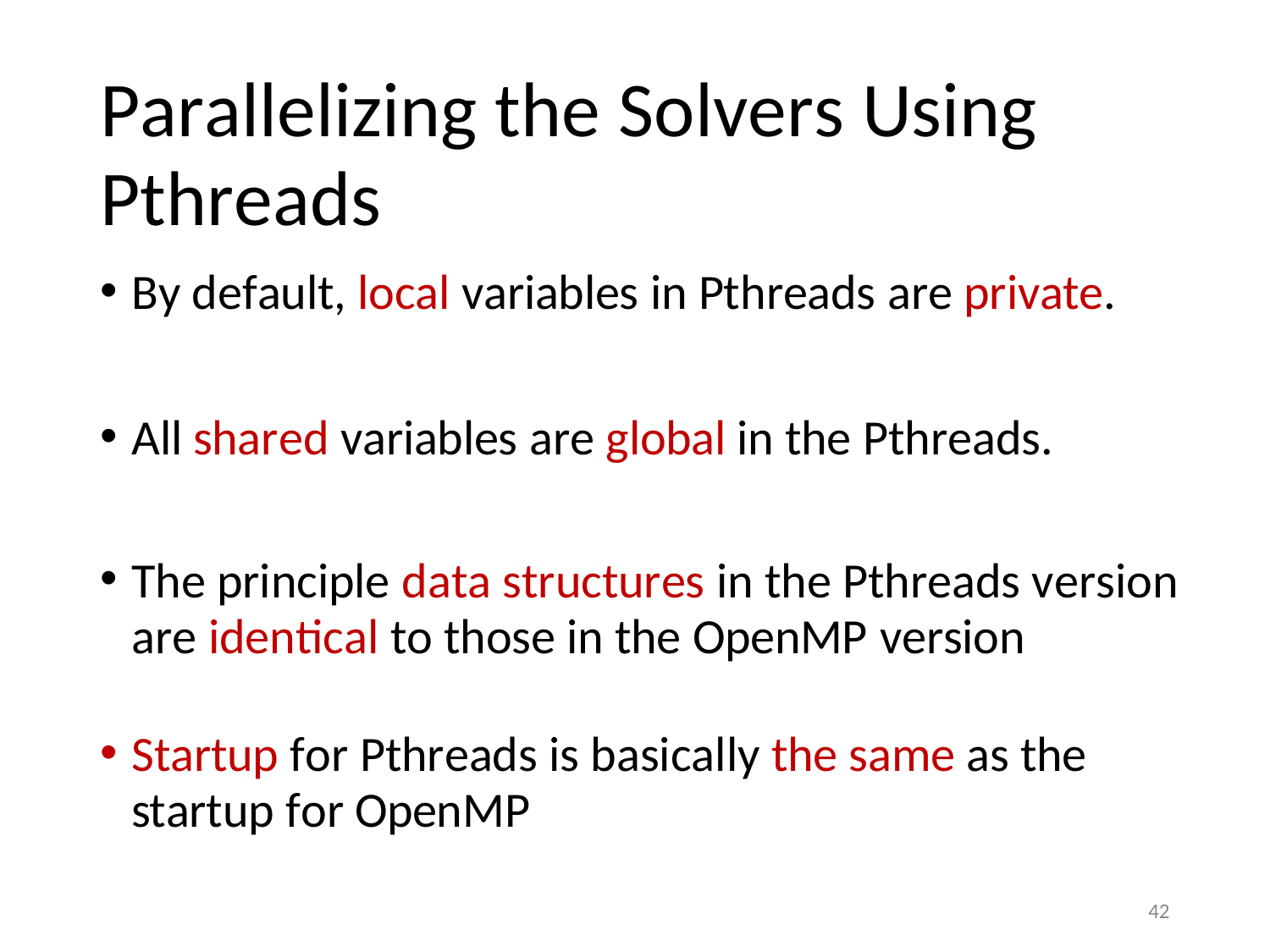

# Parallelizing the Solvers Using
Pthreads
By default, local variables in Pthreads are private.

All shared variables are global in the Pthreads.

The principle data structures in the Pthreads version
are identical to those in the OpenMP version

Startup for Pthreads is basically the same as the
startup for OpenMP
42